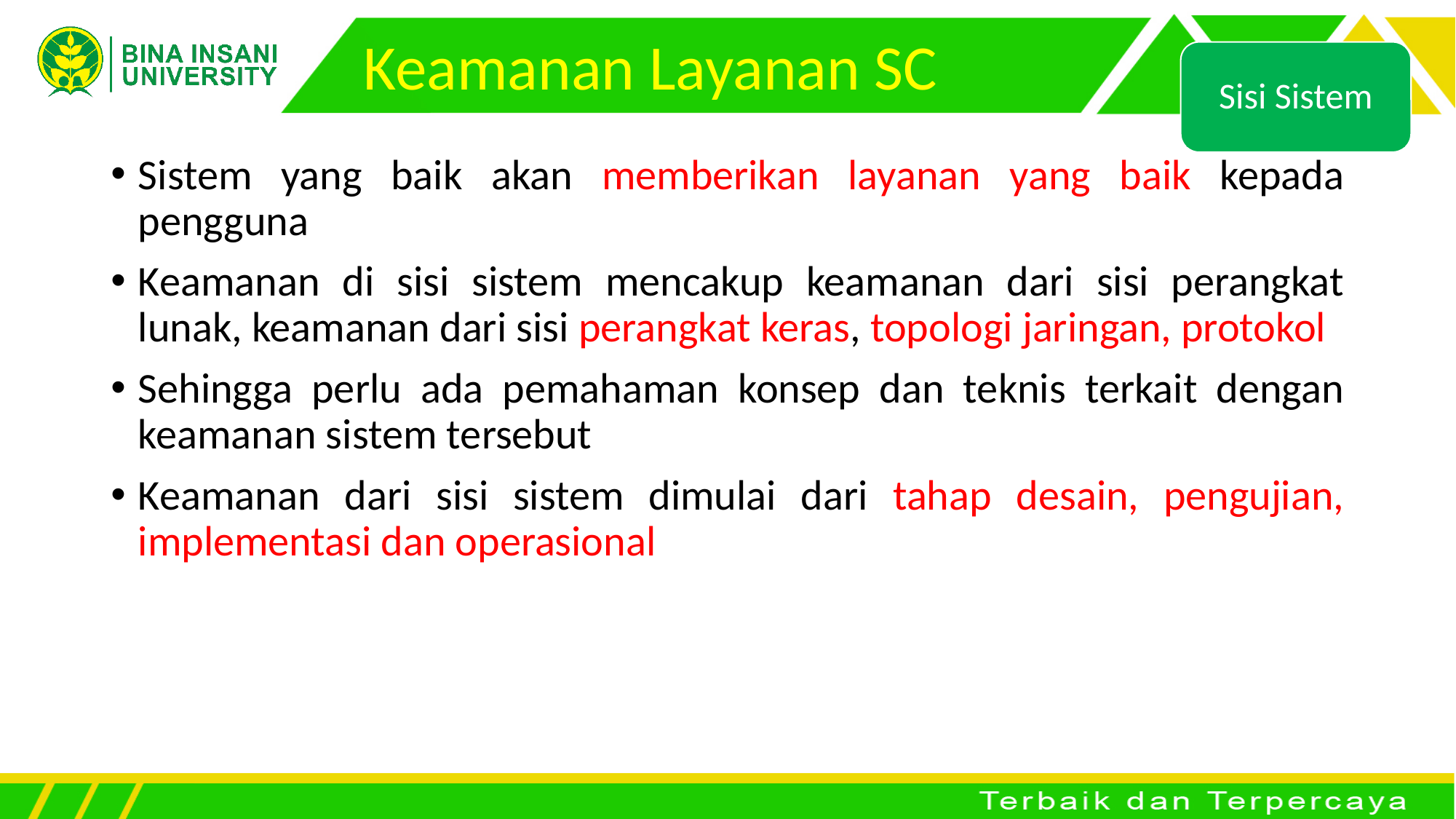

# Keamanan Layanan SC

Sisi Sistem
Sistem yang baik akan memberikan layanan yang baik kepada pengguna
Keamanan di sisi sistem mencakup keamanan dari sisi perangkat lunak, keamanan dari sisi perangkat keras, topologi jaringan, protokol
Sehingga perlu ada pemahaman konsep dan teknis terkait dengan keamanan sistem tersebut
Keamanan dari sisi sistem dimulai dari tahap desain, pengujian, implementasi dan operasional